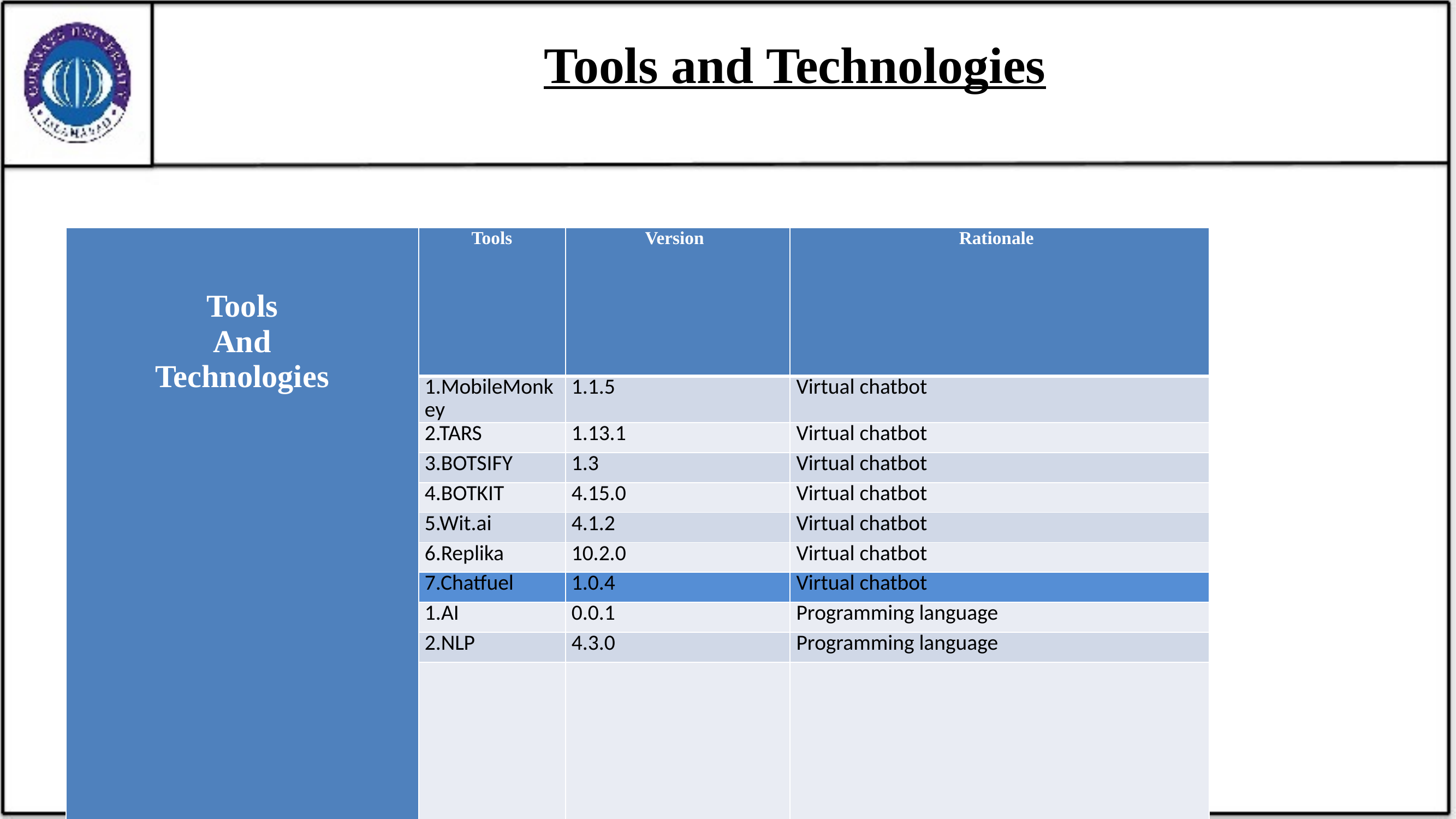

# Tools and Technologies

| Tools And Technologies | Tools | Version | Rationale |
| --- | --- | --- | --- |
|  | 1.MobileMonkey | 1.1.5 | Virtual chatbot |
|  | 2.TARS | 1.13.1 | Virtual chatbot |
|  | 3.BOTSIFY | 1.3 | Virtual chatbot |
|  | 4.BOTKIT | 4.15.0 | Virtual chatbot |
|  | 5.Wit.ai | 4.1.2 | Virtual chatbot |
|  | 6.Replika | 10.2.0 | Virtual chatbot |
|  | 7.Chatfuel | 1.0.4 | Virtual chatbot |
|  | 1.AI | 0.0.1 | Programming language |
|  | 2.NLP | 4.3.0 | Programming language |
|  |  |  |  |
24